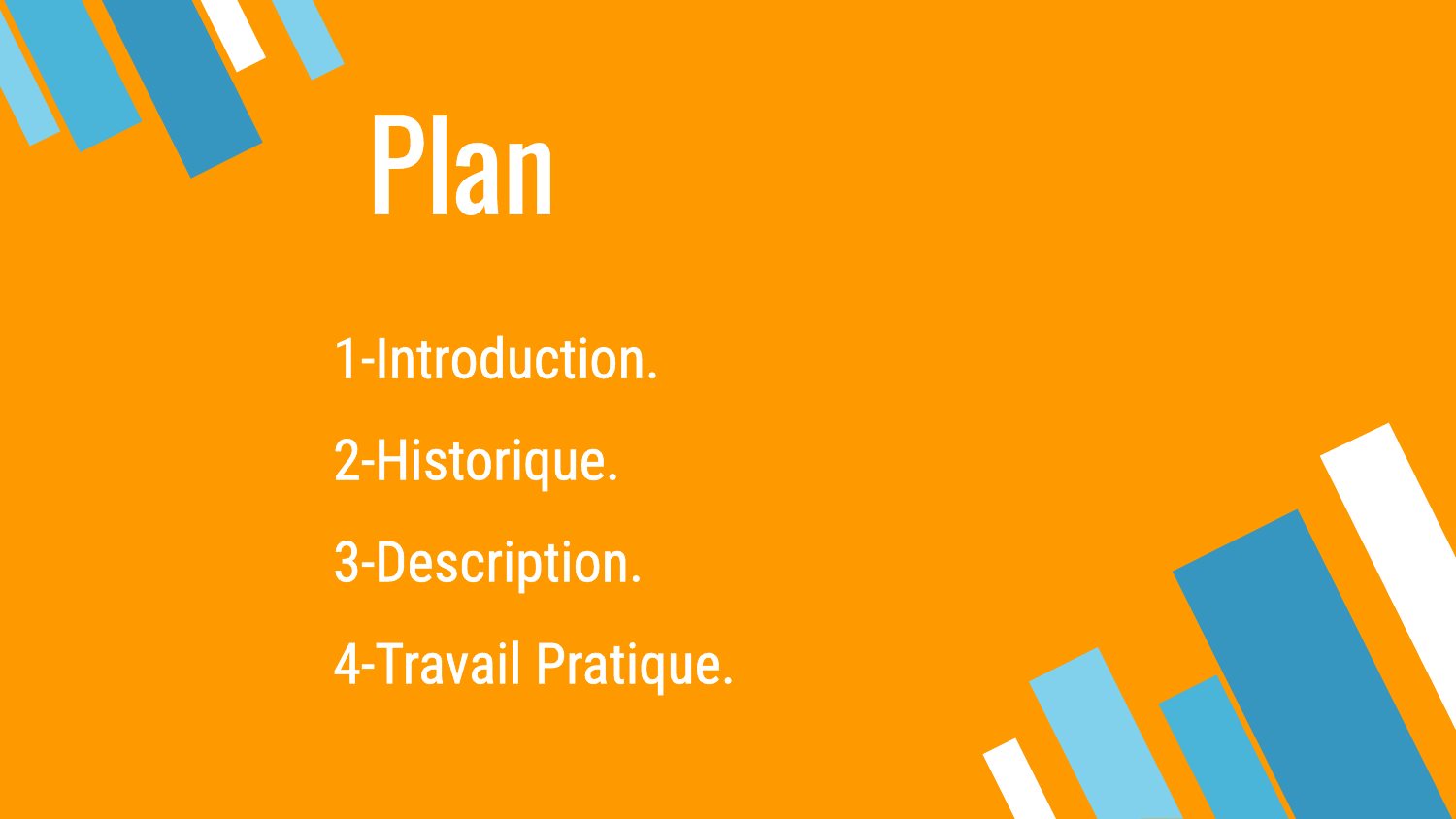

# Plan
1-Introduction.
2-Historique.
3-Description.
4-Travail Pratique.